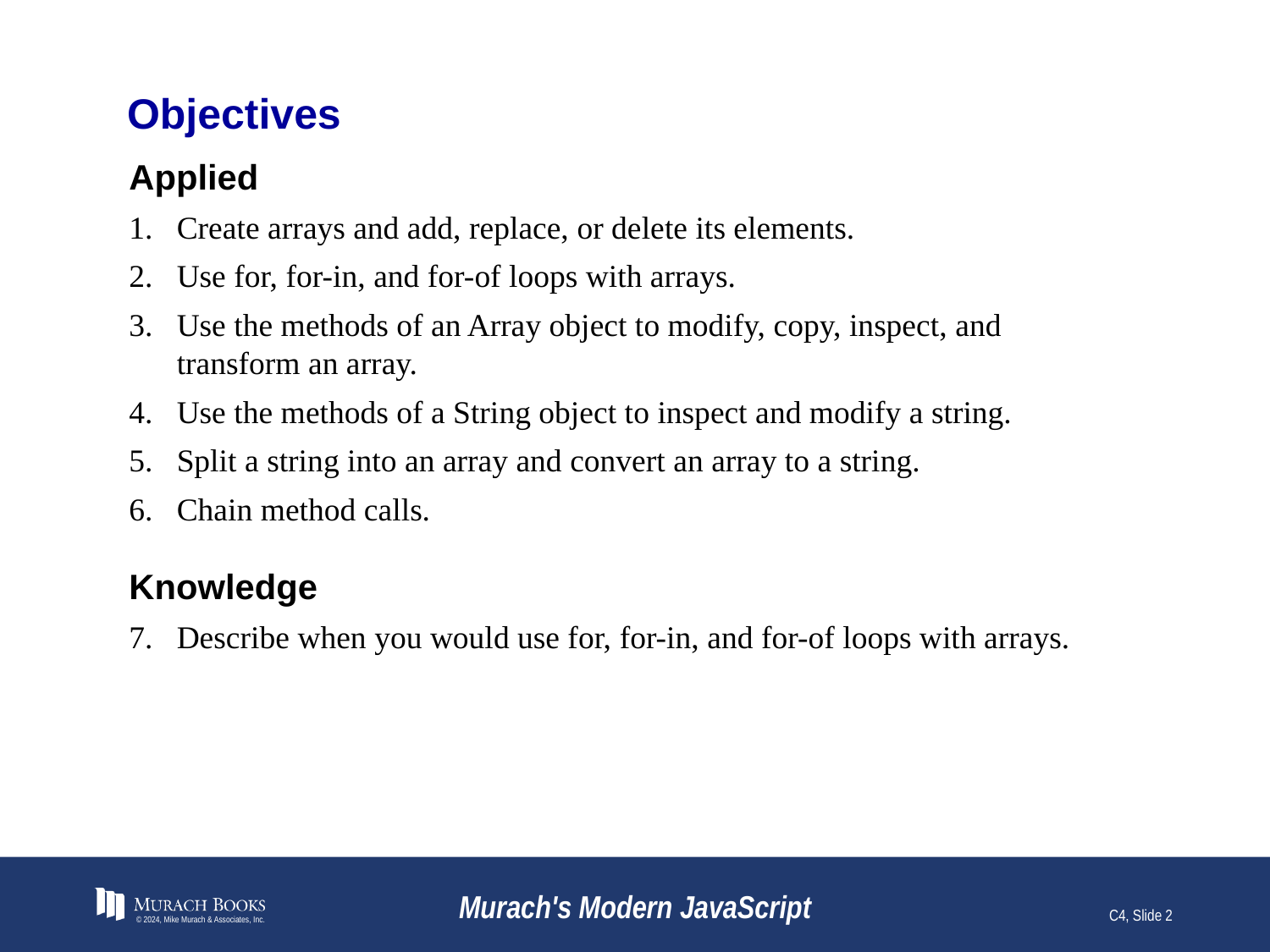

# Objectives
Applied
Create arrays and add, replace, or delete its elements.
Use for, for-in, and for-of loops with arrays.
Use the methods of an Array object to modify, copy, inspect, and transform an array.
Use the methods of a String object to inspect and modify a string.
Split a string into an array and convert an array to a string.
Chain method calls.
Knowledge
Describe when you would use for, for-in, and for-of loops with arrays.

© 2024, Mike Murach & Associates, Inc.
Murach's Modern JavaScript

C4, Slide 2